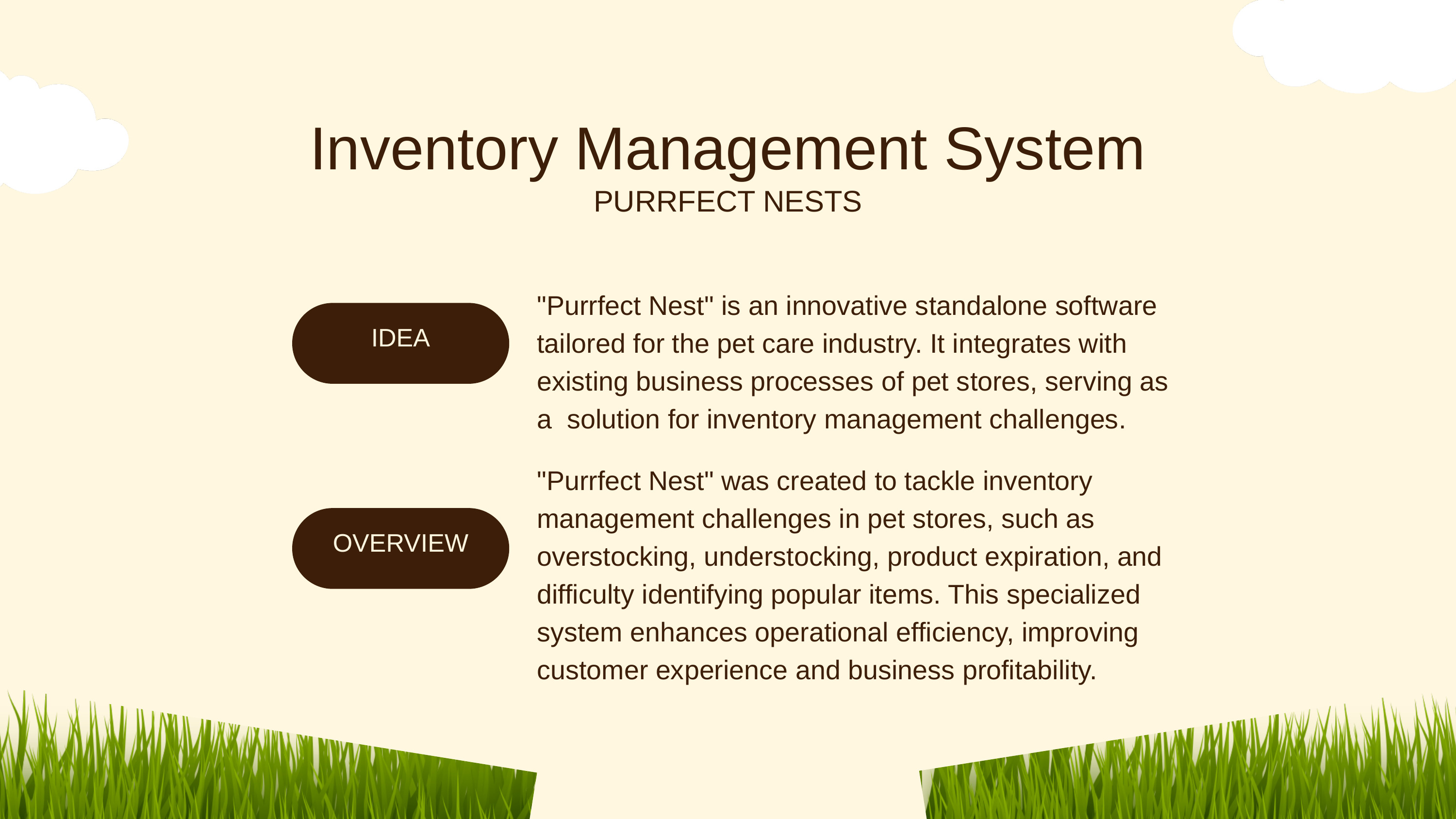

Inventory Management System
PURRFECT NESTS

"Purrfect Nest" is an innovative standalone software tailored for the pet care industry. It integrates with existing business processes of pet stores, serving as a  solution for inventory management challenges.

IDEA
"Purrfect Nest" was created to tackle inventory management challenges in pet stores, such as overstocking, understocking, product expiration, and difficulty identifying popular items. This specialized system enhances operational efficiency, improving customer experience and business profitability.

OVERVIEW